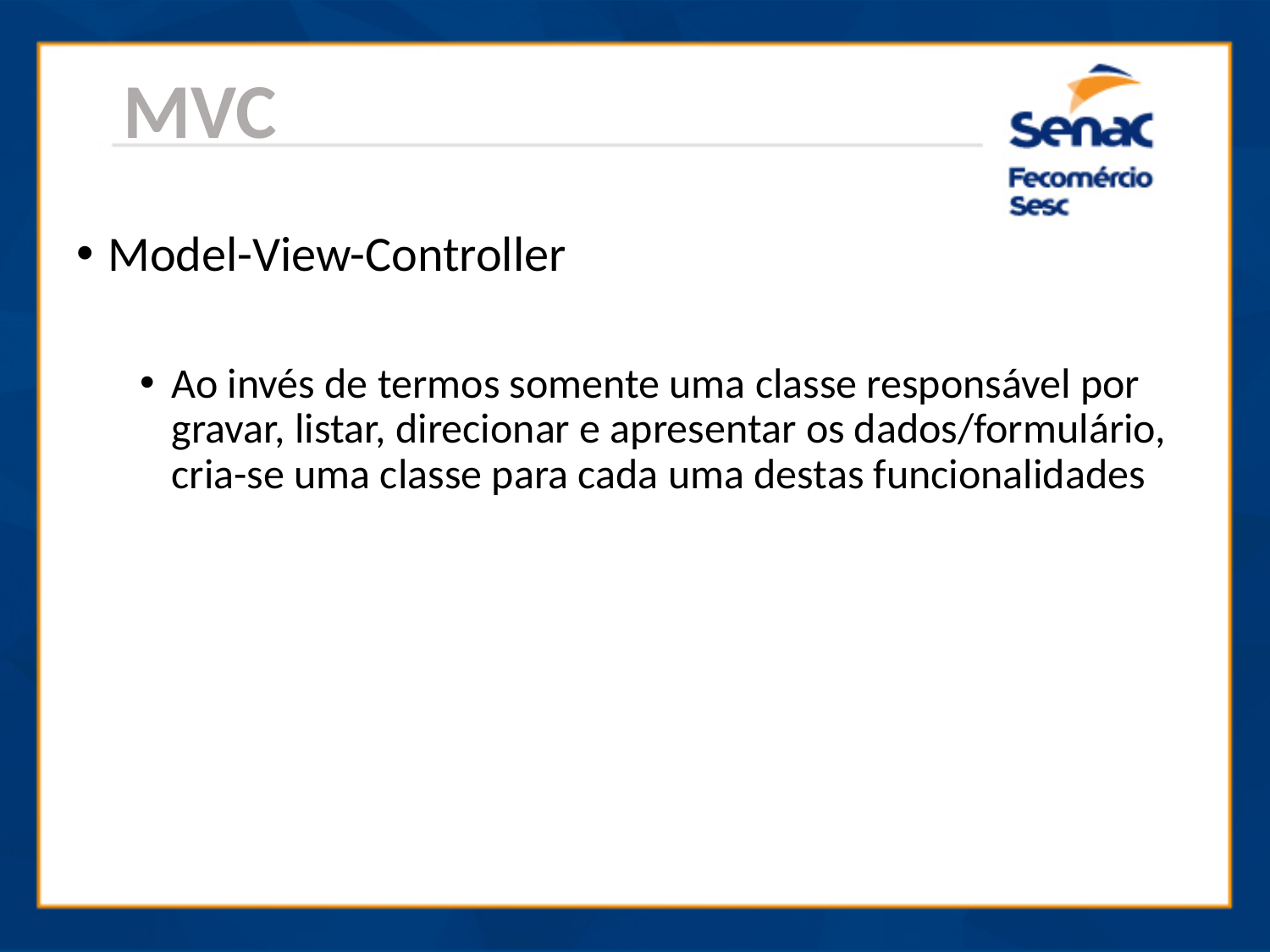

MVC
Model-View-Controller

Ao invés de termos somente uma classe responsável por gravar, listar, direcionar e apresentar os dados/formulário, cria-se uma classe para cada uma destas funcionalidades